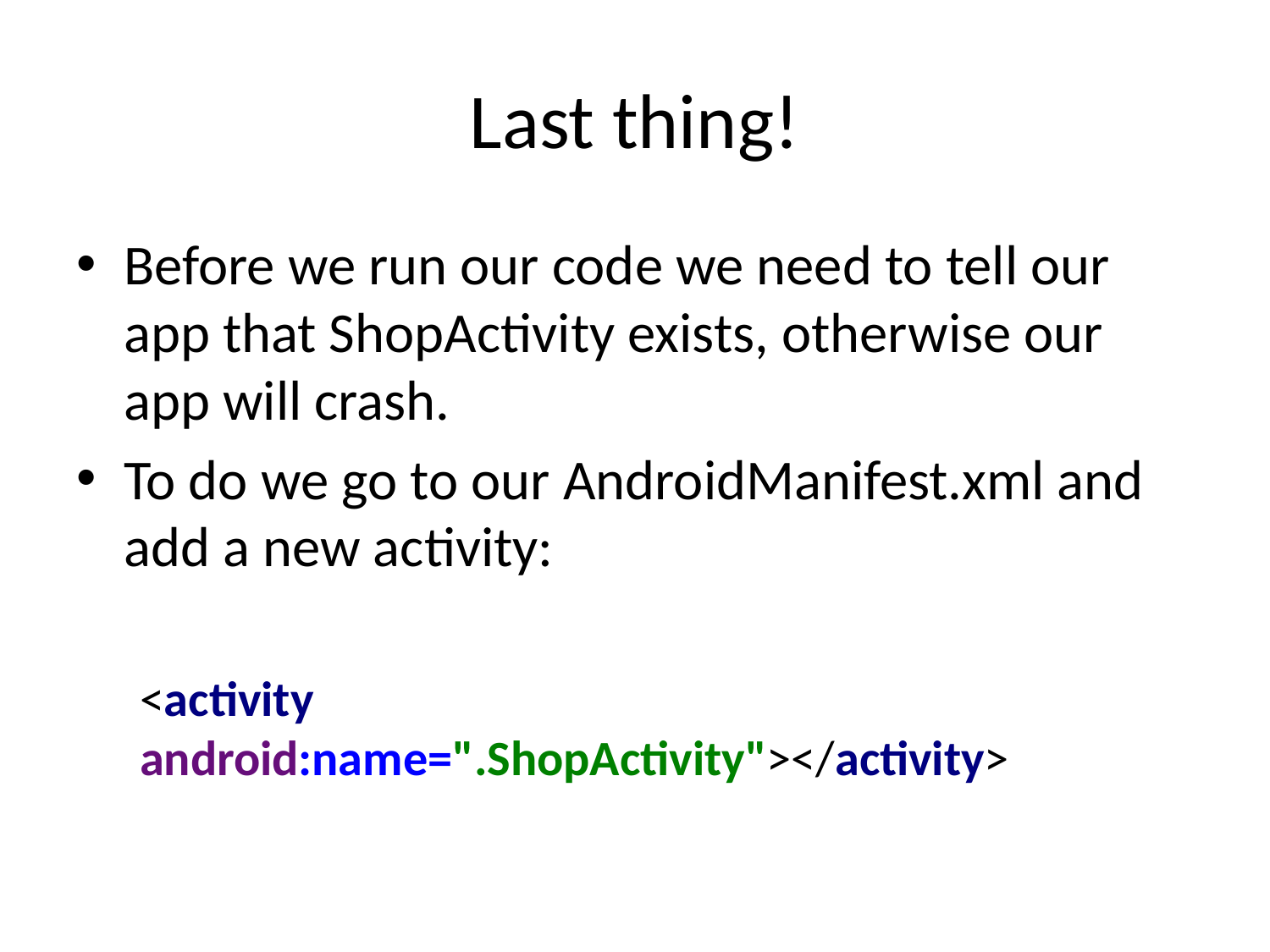

# Last thing!
Before we run our code we need to tell our app that ShopActivity exists, otherwise our app will crash.
To do we go to our AndroidManifest.xml and add a new activity:

<activity android:name=".ShopActivity"></activity>